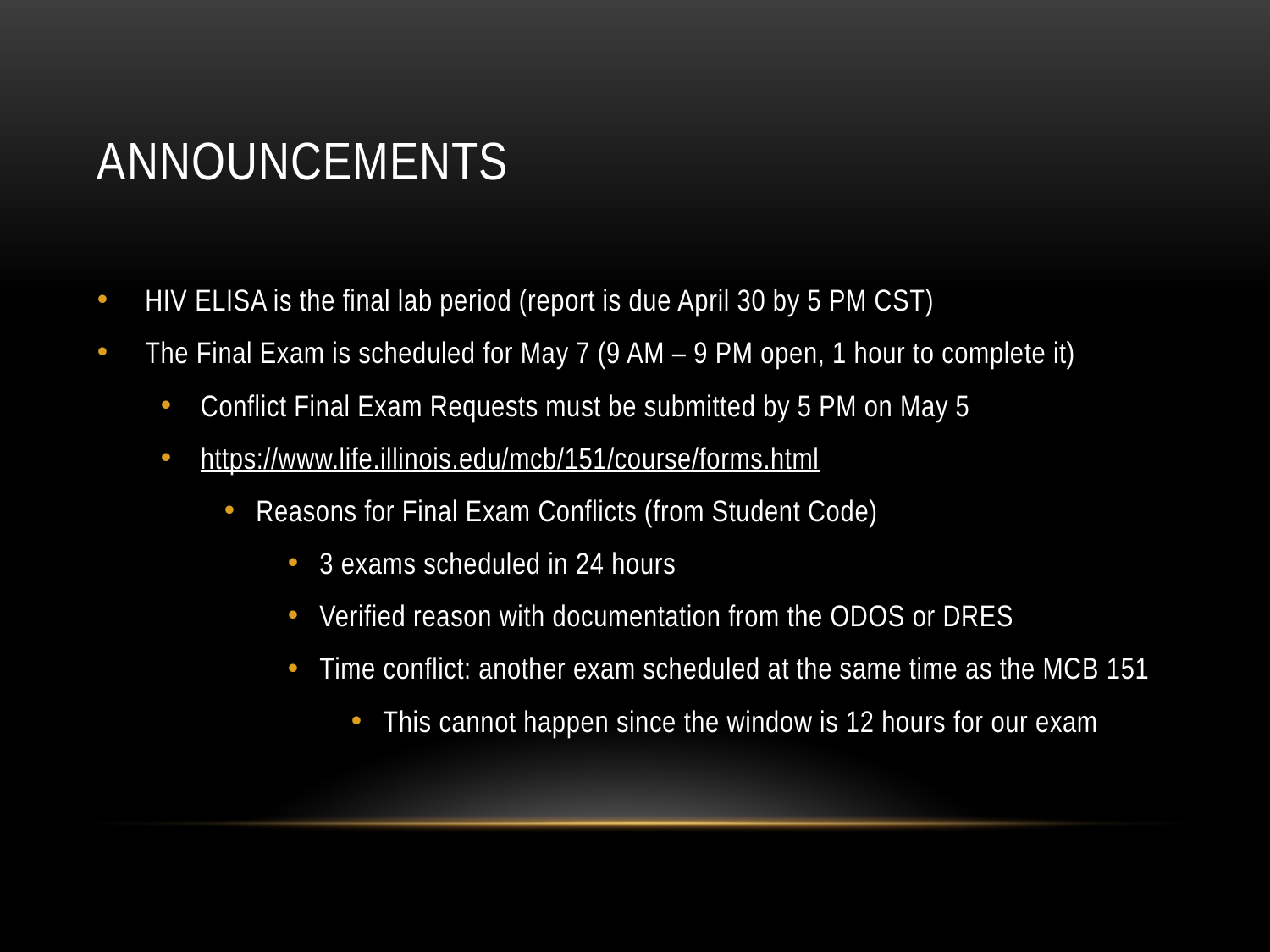

# Announcements

HIV ELISA is the final lab period (report is due April 30 by 5 PM CST)
The Final Exam is scheduled for May 7 (9 AM – 9 PM open, 1 hour to complete it)
Conflict Final Exam Requests must be submitted by 5 PM on May 5
https://www.life.illinois.edu/mcb/151/course/forms.html
Reasons for Final Exam Conflicts (from Student Code)
3 exams scheduled in 24 hours
Verified reason with documentation from the ODOS or DRES
Time conflict: another exam scheduled at the same time as the MCB 151
This cannot happen since the window is 12 hours for our exam